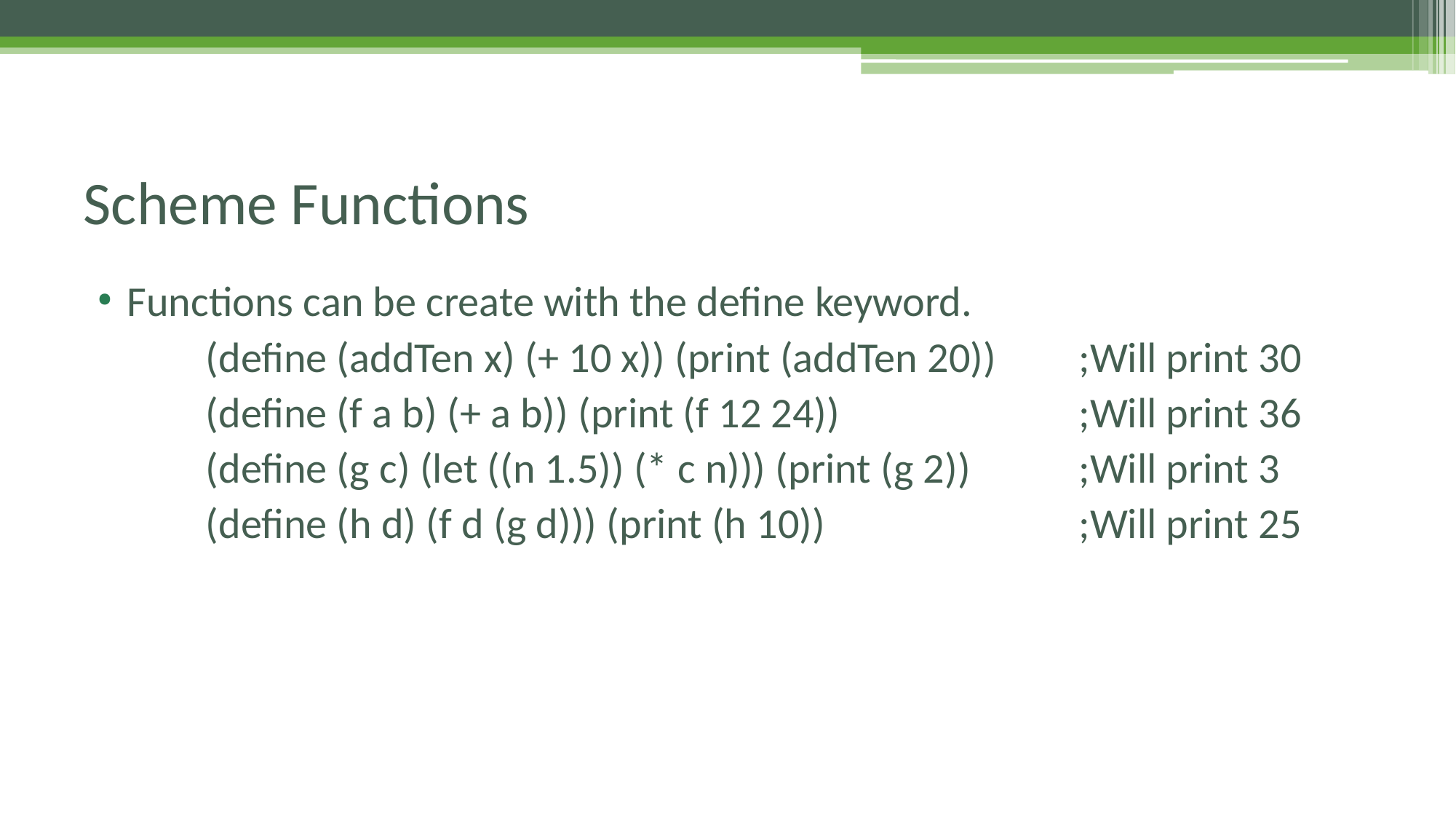

# Scheme Functions
Functions can be create with the define keyword.
	(define (addTen x) (+ 10 x)) (print (addTen 20))	;Will print 30
	(define (f a b) (+ a b)) (print (f 12 24))			;Will print 36
	(define (g c) (let ((n 1.5)) (* c n))) (print (g 2))	;Will print 3
	(define (h d) (f d (g d))) (print (h 10))			;Will print 25